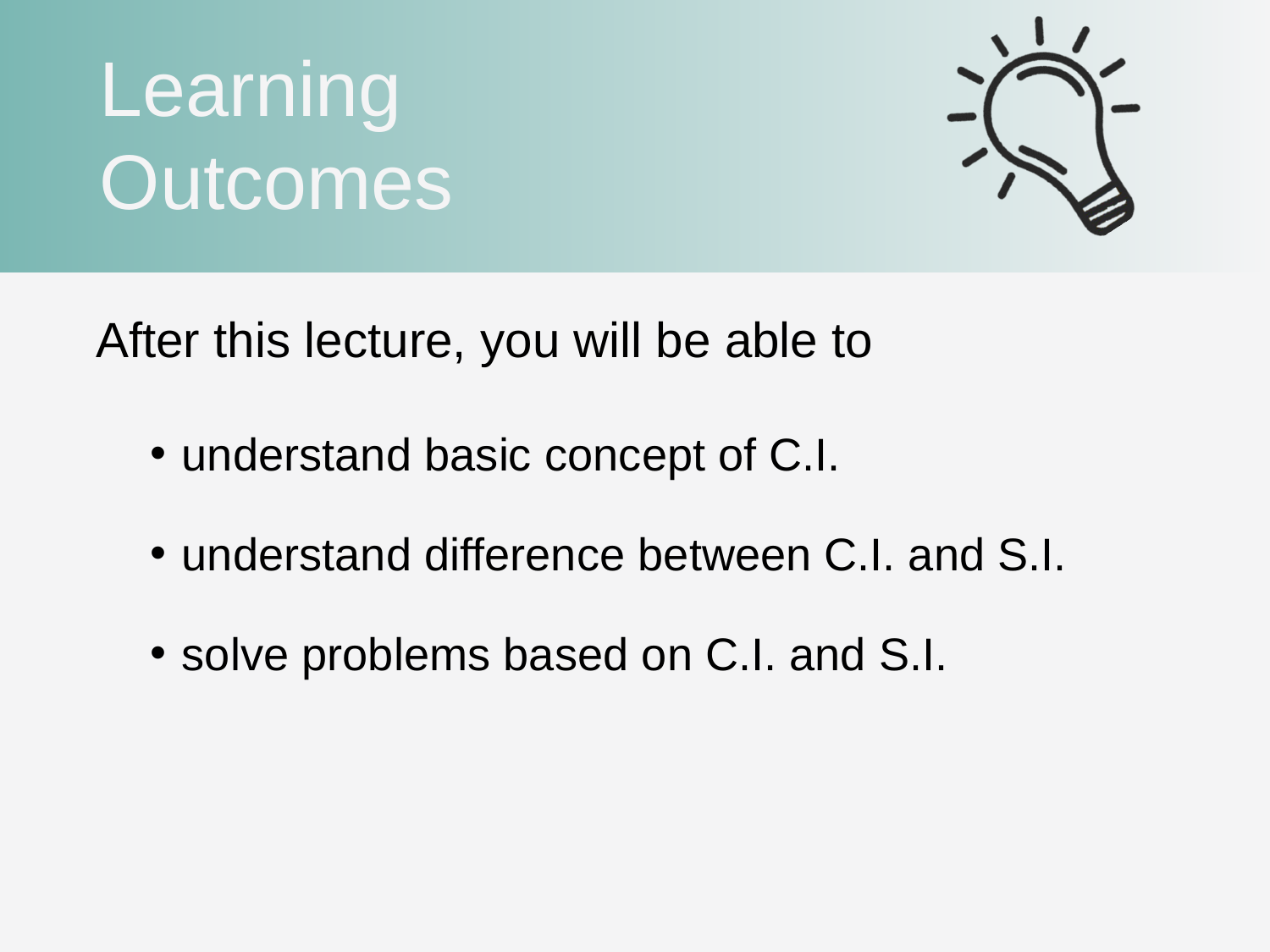

understand basic concept of C.I.
understand difference between C.I. and S.I.
solve problems based on C.I. and S.I.